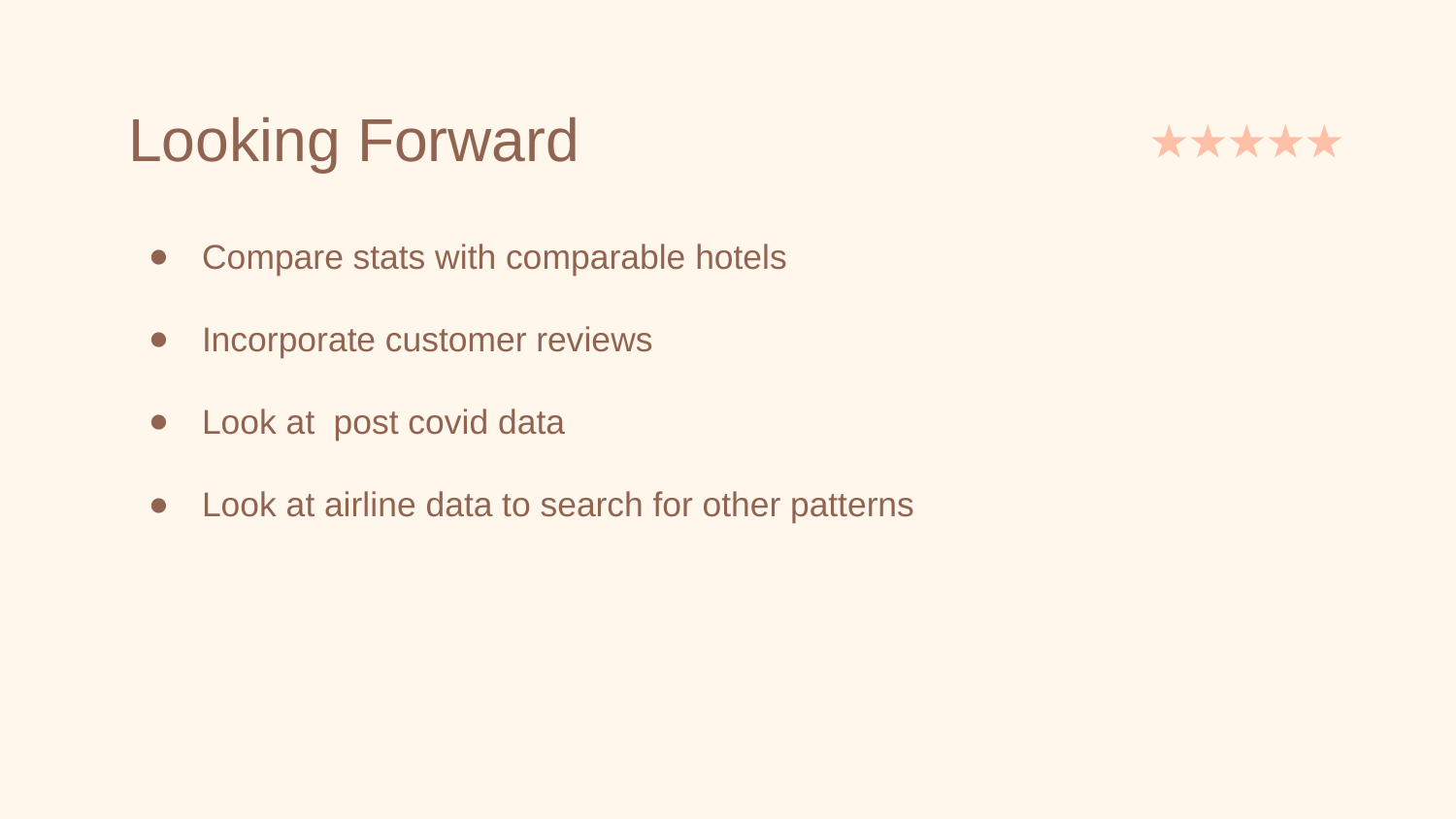

# Looking Forward
Compare stats with comparable hotels

Incorporate customer reviews

Look at  post covid data

Look at airline data to search for other patterns